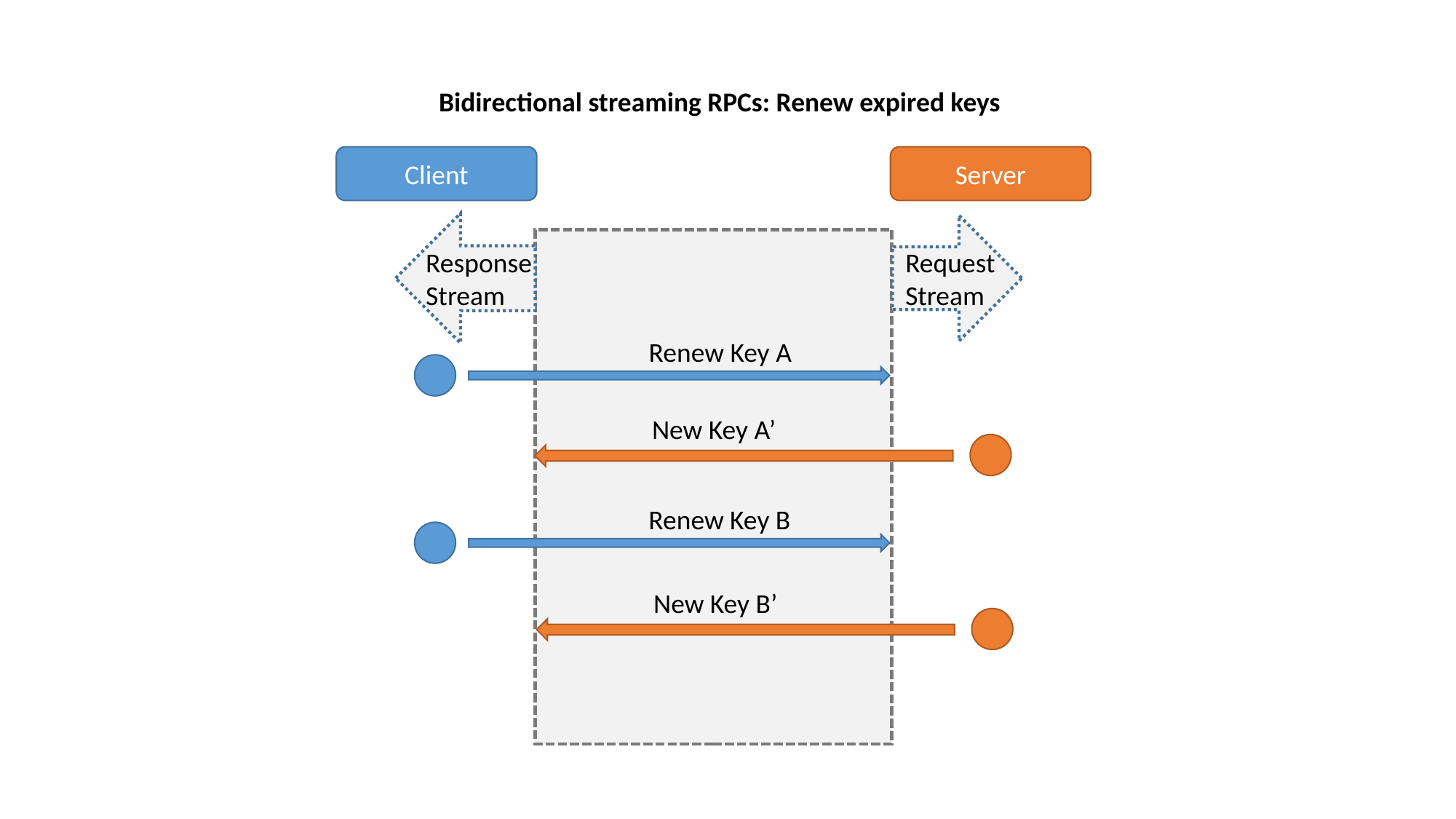

Bidirectional streaming RPCs: Renew expired keys
Server
Client

Response
Stream
Request
Stream
Renew Key A

New Key A’

Renew Key B

New Key B’